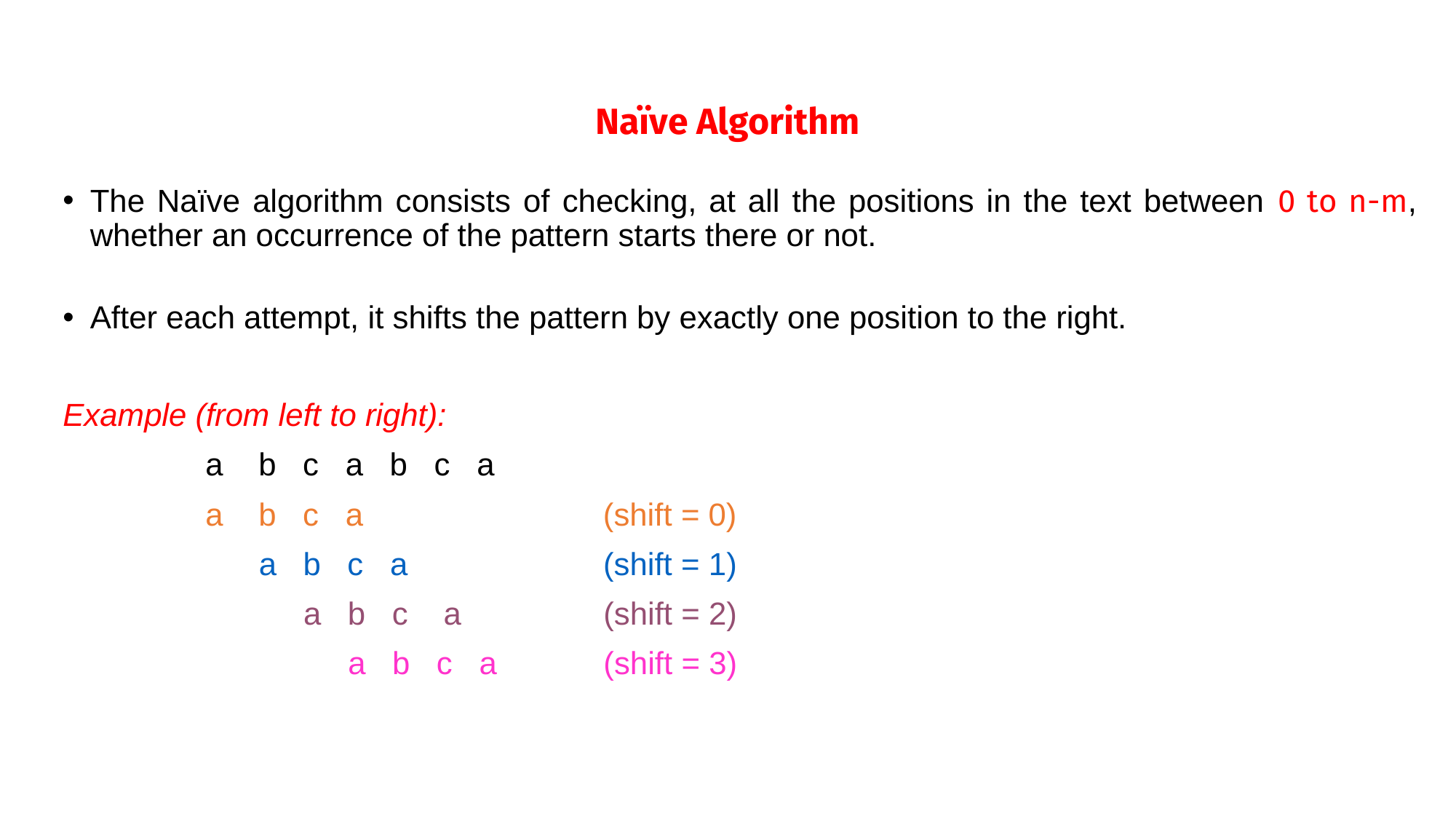

# Naïve Algorithm
The Naïve algorithm consists of checking, at all the positions in the text between 0 to n-m, whether an occurrence of the pattern starts there or not.

After each attempt, it shifts the pattern by exactly one position to the right.

Example (from left to right):
                a    b   c   a   b   c   a
                a    b   c   a                           (shift = 0)
                      a   b   c   a                      (shift = 1)
                           a   b   c    a                (shift = 2)
                                a   b   c   a            (shift = 3)